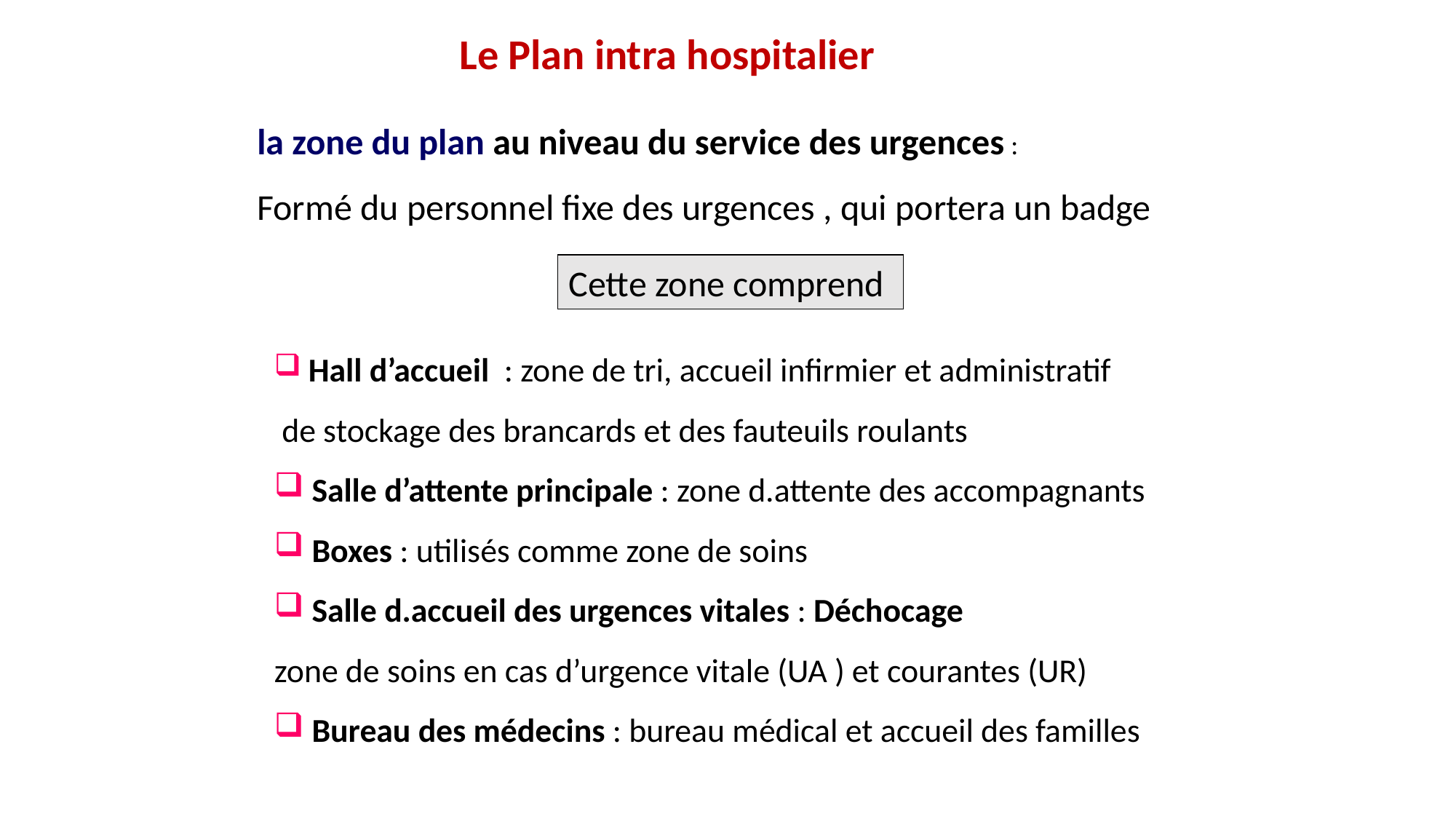

# Zone plan Blanc
 Le Plan intra hospitalier
la zone du plan au niveau du service des urgences :
Formé du personnel fixe des urgences , qui portera un badge
Cette zone comprend
 Hall d’accueil  : zone de tri, accueil infirmier et administratif
 de stockage des brancards et des fauteuils roulants
 Salle d’attente principale : zone d.attente des accompagnants
 Boxes : utilisés comme zone de soins
 Salle d.accueil des urgences vitales : Déchocage
zone de soins en cas d’urgence vitale (UA ) et courantes (UR)
 Bureau des médecins : bureau médical et accueil des familles